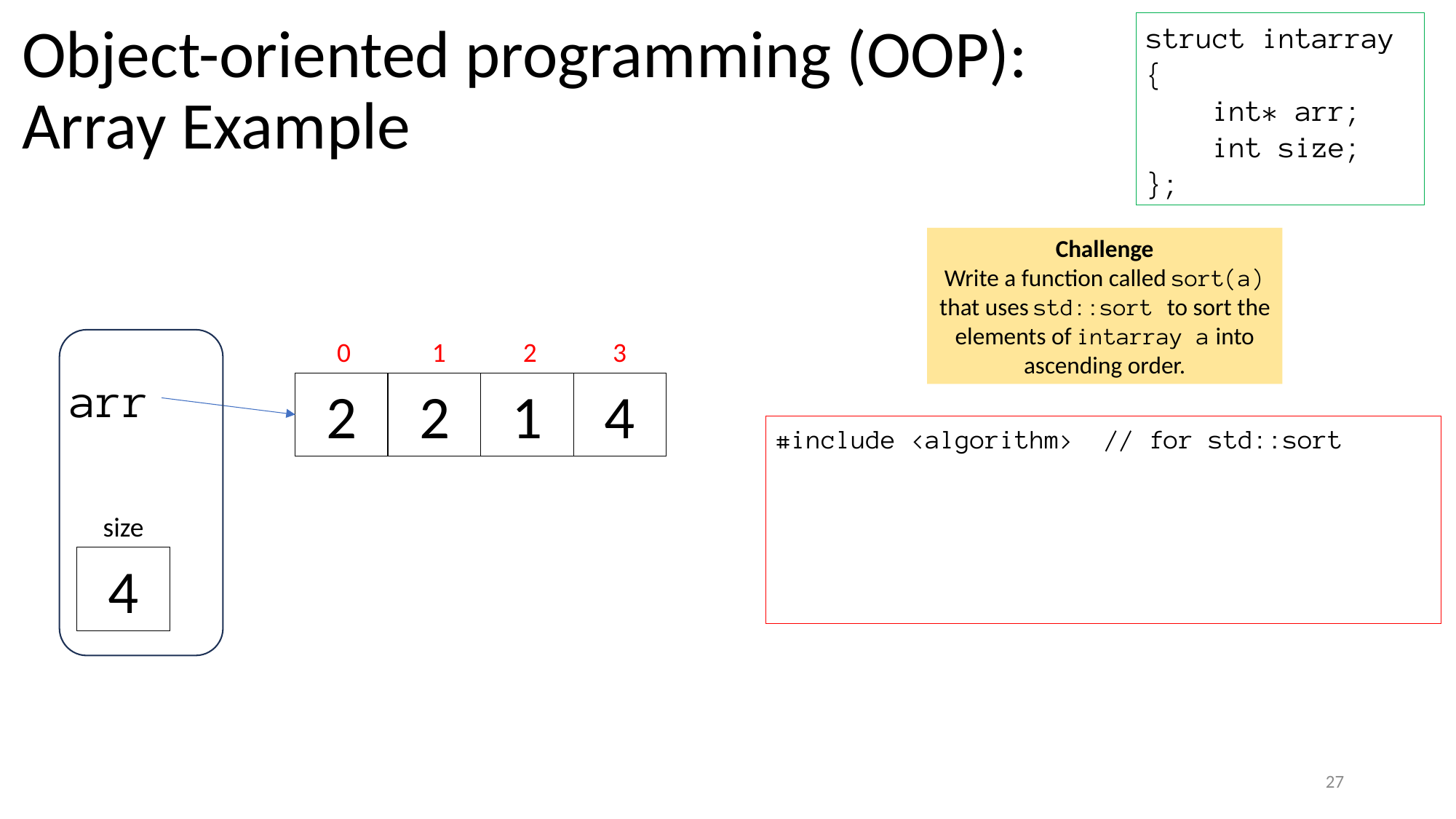

# Object-oriented programming (OOP): Array Example
struct intarray
{
    int* arr;
    int size;
};
Challenge
Write a function called sort(a) that uses std::sort to sort the elements of intarray a into ascending order.

0
1
2
3
2
2
1
4
arr
#include <algorithm>  // for std::sort

size
4
27